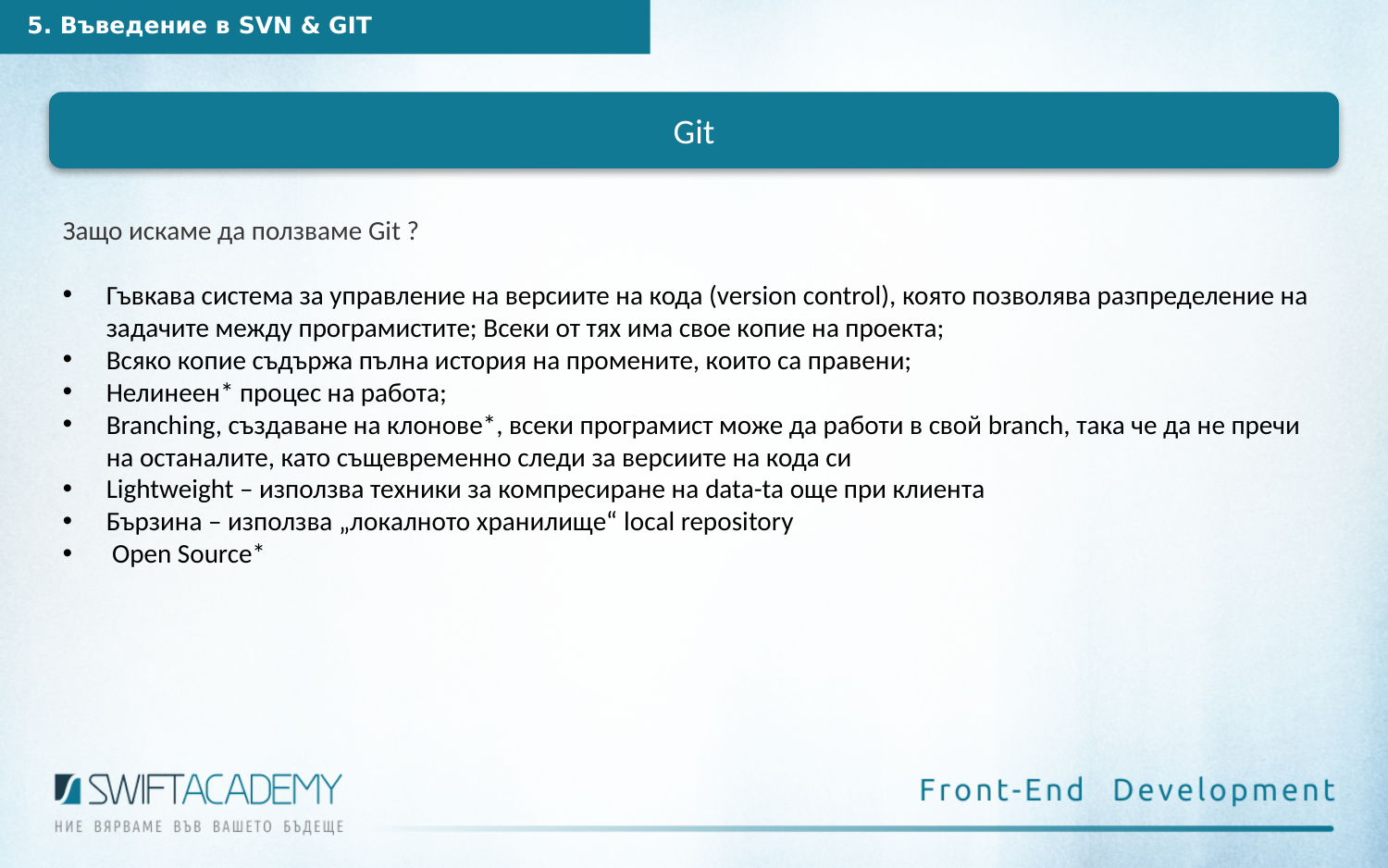

5. Въведение в SVN & GIT

Git
Защо искаме да ползваме Git ?

Гъвкава система за управление на версиите на кода (version control), която позволява разпределение на задачите между програмистите; Всеки от тях има свое копие на проекта;
Всяко копие съдържа пълна история на промените, които са правени;
Нелинеен* процес на работа;
Branching, създаване на клонове*, всеки програмист може да работи в свой branch, така че да не пречи на останалите, като същевременно следи за версиите на кода си
Lightweight – използва техники за компресиране на data-ta още при клиента
Бързина – използва „локалното хранилище“ local repository
 Оpen Source*